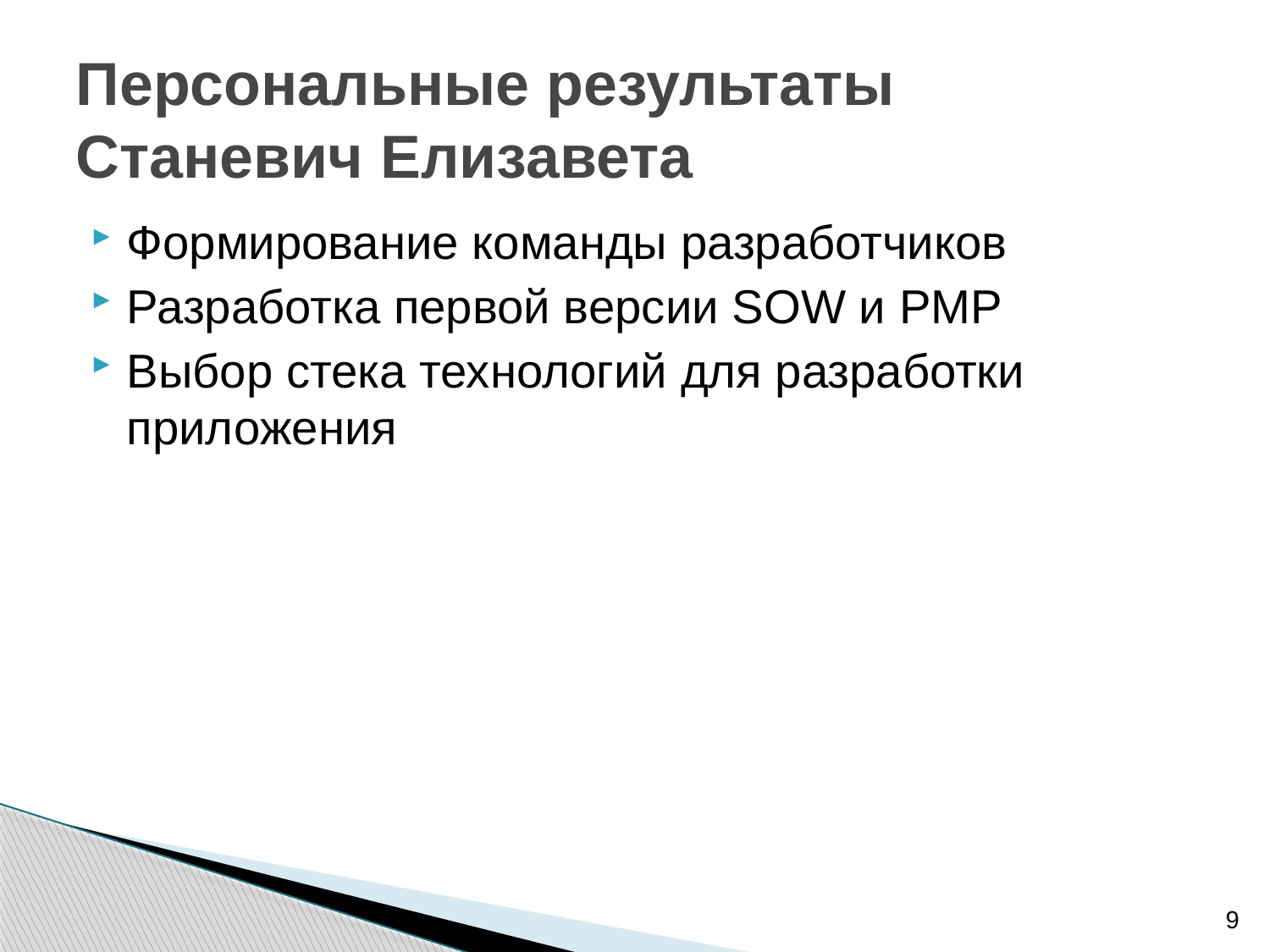

# Персональные результаты Станевич Елизавета
Формирование команды разработчиков
Разработка первой версии SOW и PMP
Выбор стека технологий для разработки приложения
9